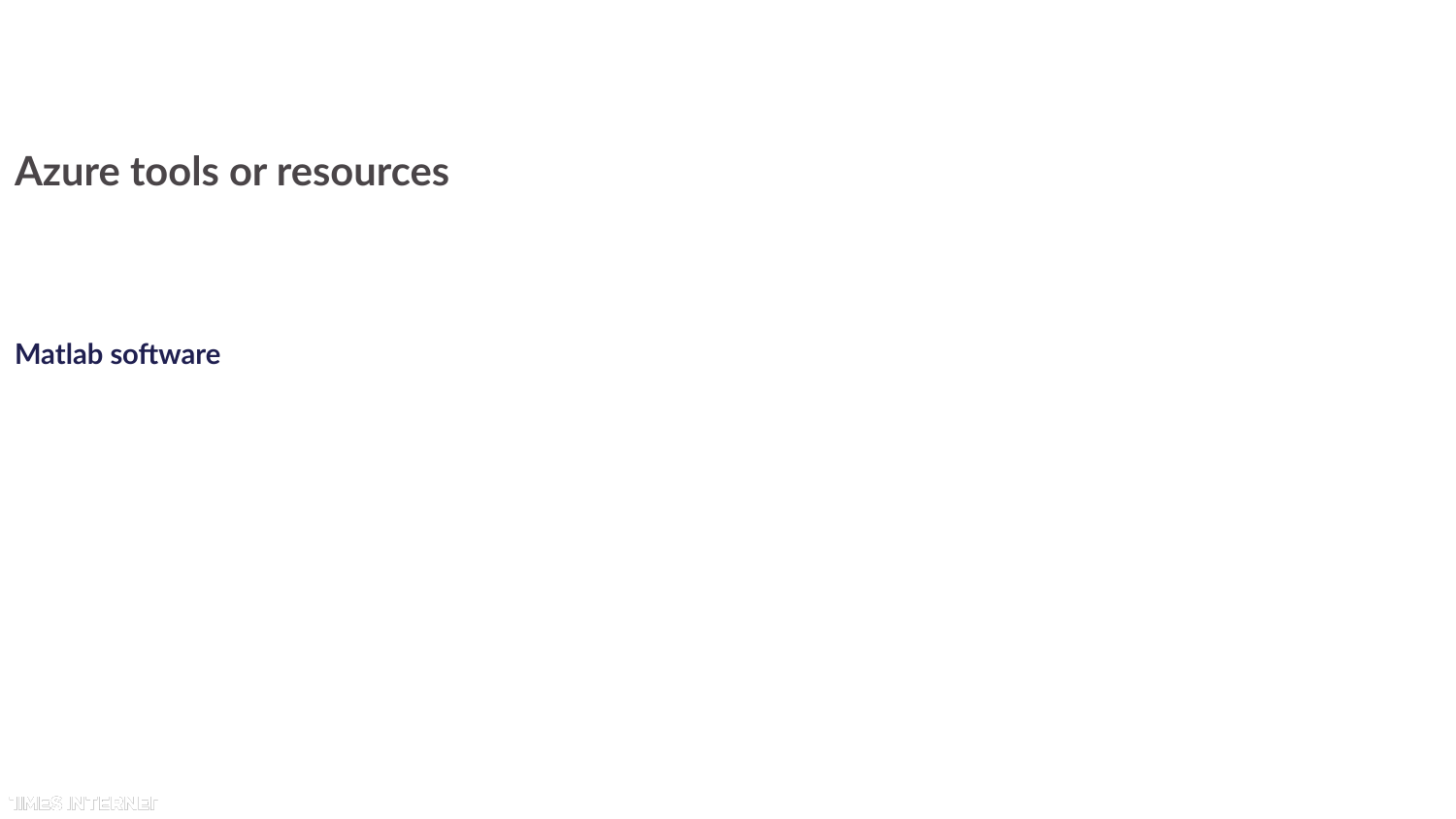

# Azure tools or resources
Matlab software